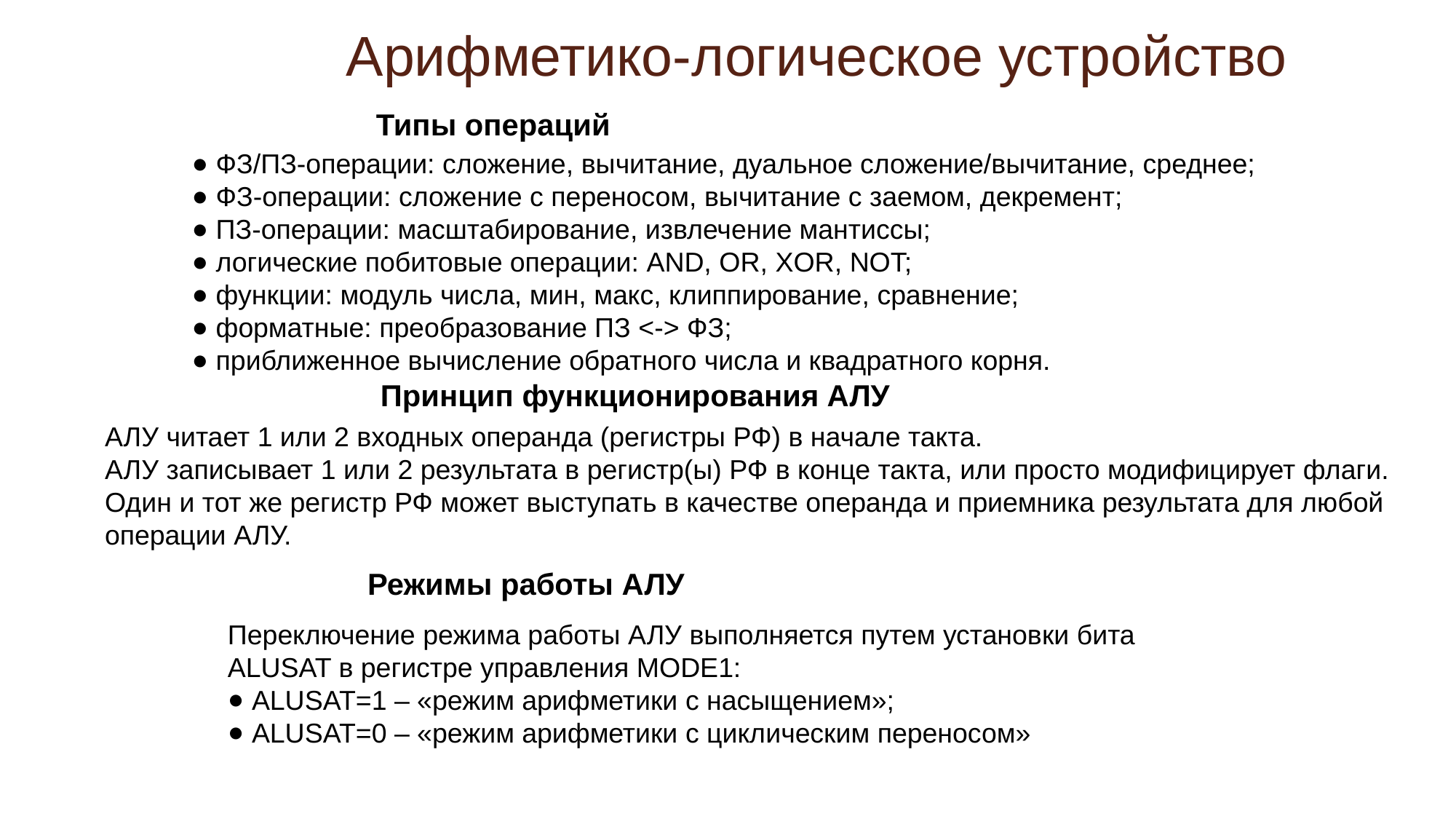

# Арифметико-логическое устройство
Типы операций
 ФЗ/ПЗ-операции: сложение, вычитание, дуальное сложение/вычитание, среднее;
 ФЗ-операции: сложение с переносом, вычитание с заемом, декремент;
 ПЗ-операции: масштабирование, извлечение мантиссы;
 логические побитовые операции: AND, OR, XOR, NOT;
 функции: модуль числа, мин, макс, клиппирование, сравнение;
 форматные: преобразование ПЗ <-> ФЗ;
 приближенное вычисление обратного числа и квадратного корня.
Принцип функционирования АЛУ
АЛУ читает 1 или 2 входных операнда (регистры РФ) в начале такта.
АЛУ записывает 1 или 2 результата в регистр(ы) РФ в конце такта, или просто модифицирует флаги.
Один и тот же регистр РФ может выступать в качестве операнда и приемника результата для любой операции АЛУ.
Режимы работы АЛУ
Переключение режима работы АЛУ выполняется путем установки бита ALUSAT в регистре управления MODE1:
 ALUSAT=1 – «режим арифметики с насыщением»;
 ALUSAT=0 – «режим арифметики с циклическим переносом»